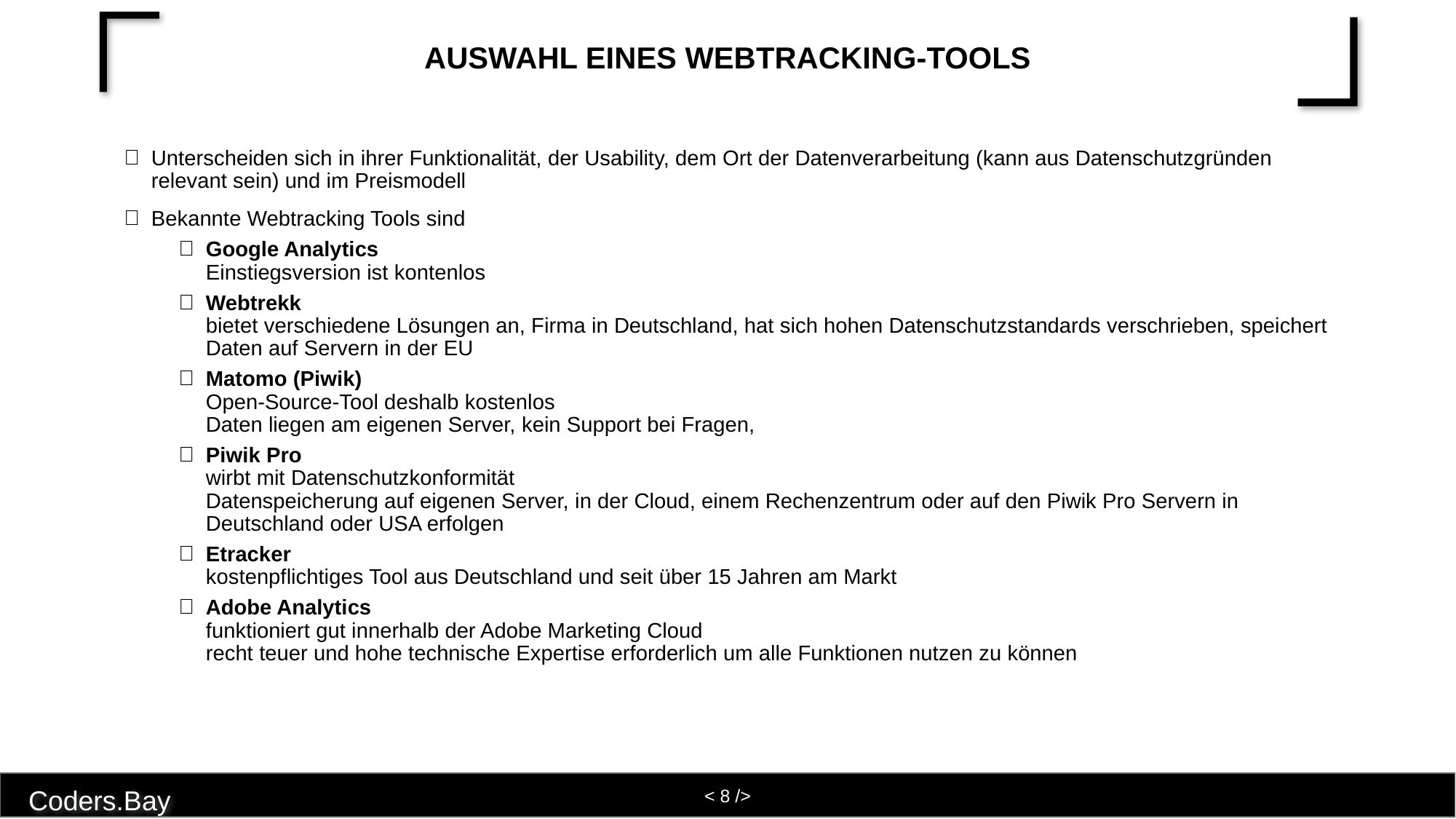

# Auswahl eines Webtracking-Tools
Unterscheiden sich in ihrer Funktionalität, der Usability, dem Ort der Datenverarbeitung (kann aus Datenschutzgründen relevant sein) und im Preismodell
Bekannte Webtracking Tools sind
Google Analytics
Einstiegsversion ist kontenlos
Webtrekk
bietet verschiedene Lösungen an, Firma in Deutschland, hat sich hohen Datenschutzstandards verschrieben, speichert Daten auf Servern in der EU
Matomo (Piwik)
Open-Source-Tool deshalb kostenlos
Daten liegen am eigenen Server, kein Support bei Fragen,
Piwik Pro
wirbt mit Datenschutzkonformität
Datenspeicherung auf eigenen Server, in der Cloud, einem Rechenzentrum oder auf den Piwik Pro Servern in Deutschland oder USA erfolgen
Etracker
kostenpflichtiges Tool aus Deutschland und seit über 15 Jahren am Markt
Adobe Analytics
funktioniert gut innerhalb der Adobe Marketing Cloud
recht teuer und hohe technische Expertise erforderlich um alle Funktionen nutzen zu können